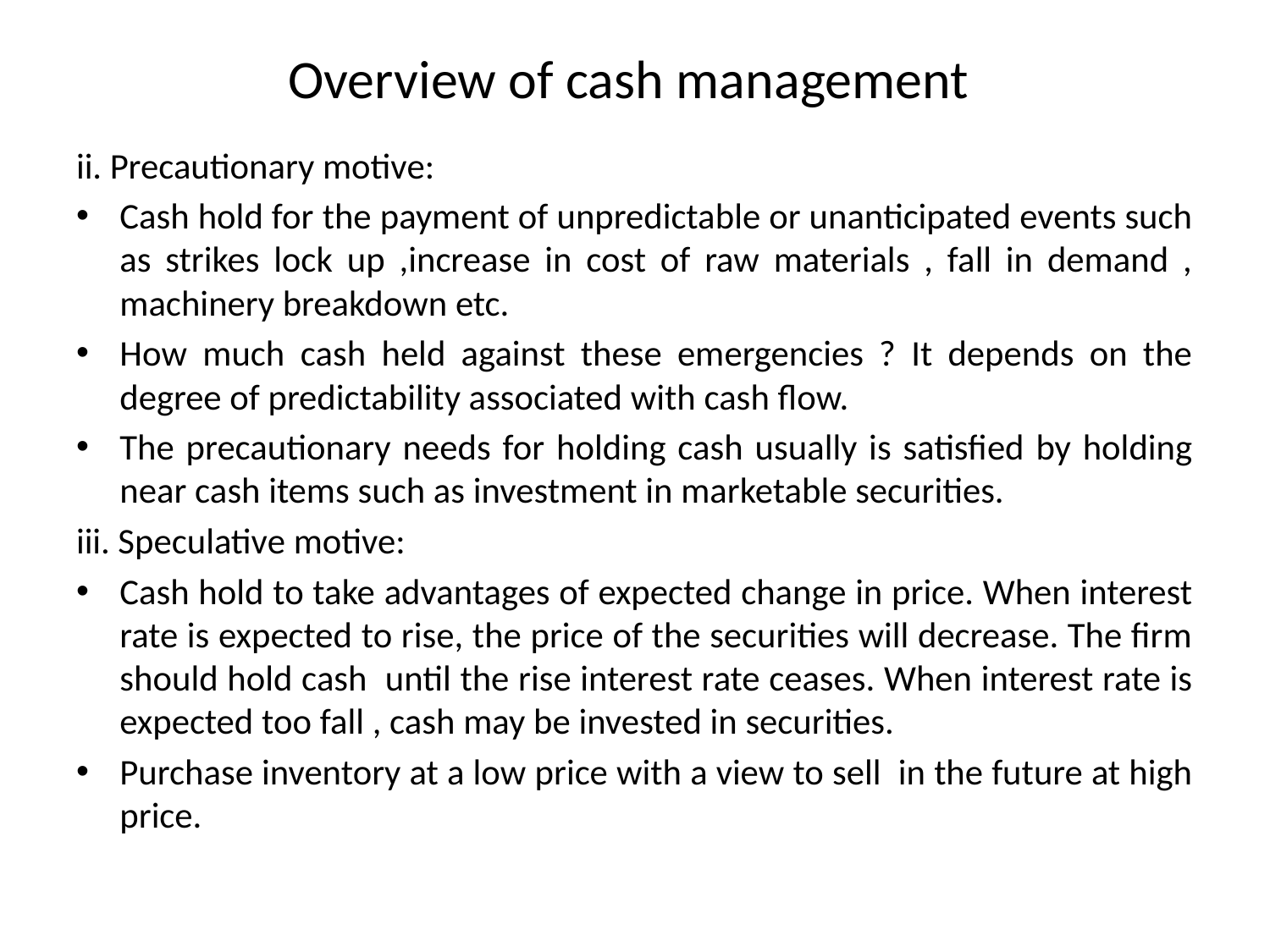

# Overview of cash management
ii. Precautionary motive:
Cash hold for the payment of unpredictable or unanticipated events such as strikes lock up ,increase in cost of raw materials , fall in demand , machinery breakdown etc.
How much cash held against these emergencies ? It depends on the degree of predictability associated with cash flow.
The precautionary needs for holding cash usually is satisfied by holding near cash items such as investment in marketable securities.
iii. Speculative motive:
Cash hold to take advantages of expected change in price. When interest rate is expected to rise, the price of the securities will decrease. The firm should hold cash  until the rise interest rate ceases. When interest rate is expected too fall , cash may be invested in securities.
Purchase inventory at a low price with a view to sell  in the future at high price.